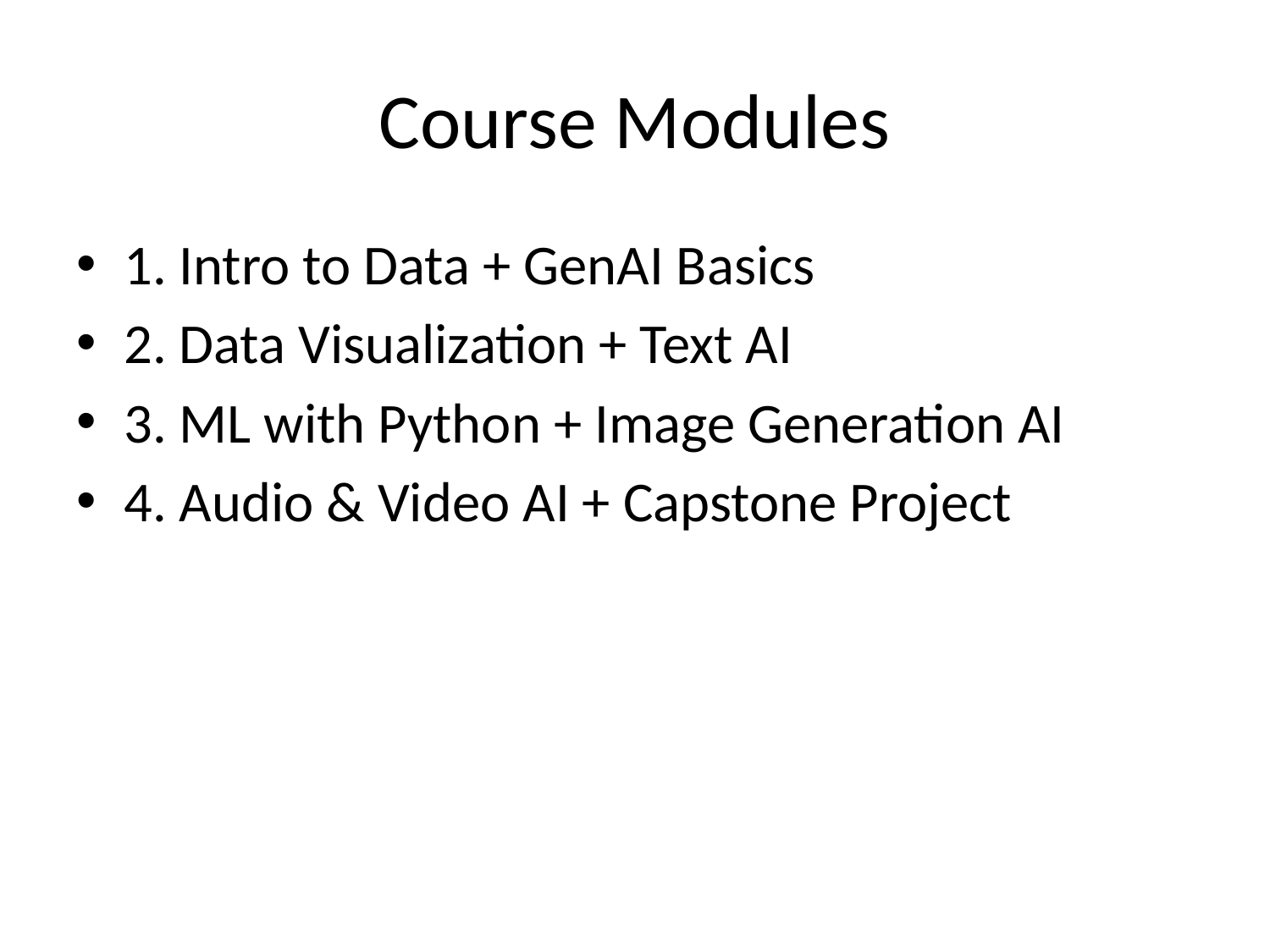

# Course Modules
1. Intro to Data + GenAI Basics
2. Data Visualization + Text AI
3. ML with Python + Image Generation AI
4. Audio & Video AI + Capstone Project